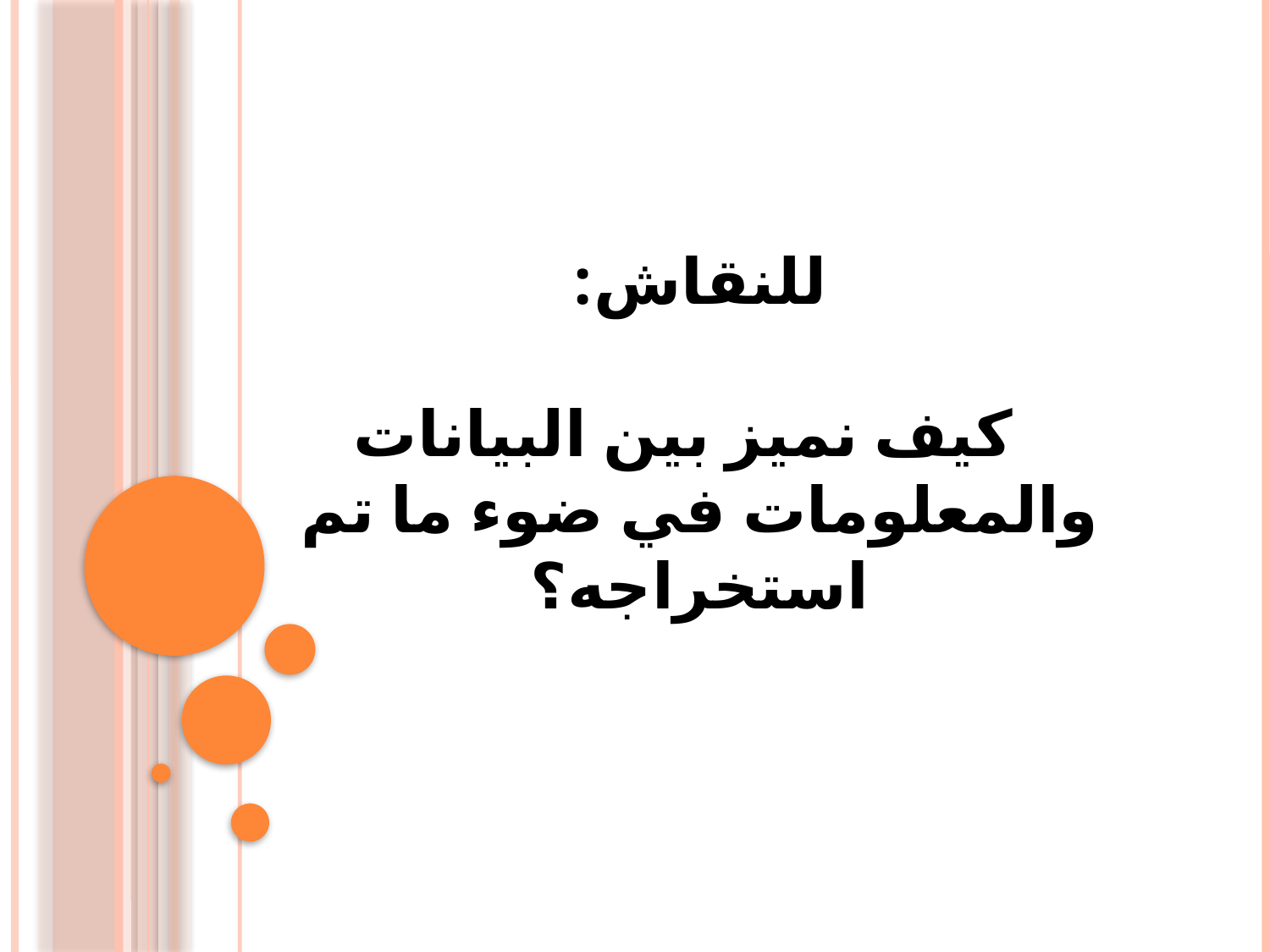

للنقاش:

  كيف نميز بين البيانات والمعلومات في ضوء ما تم استخراجه؟